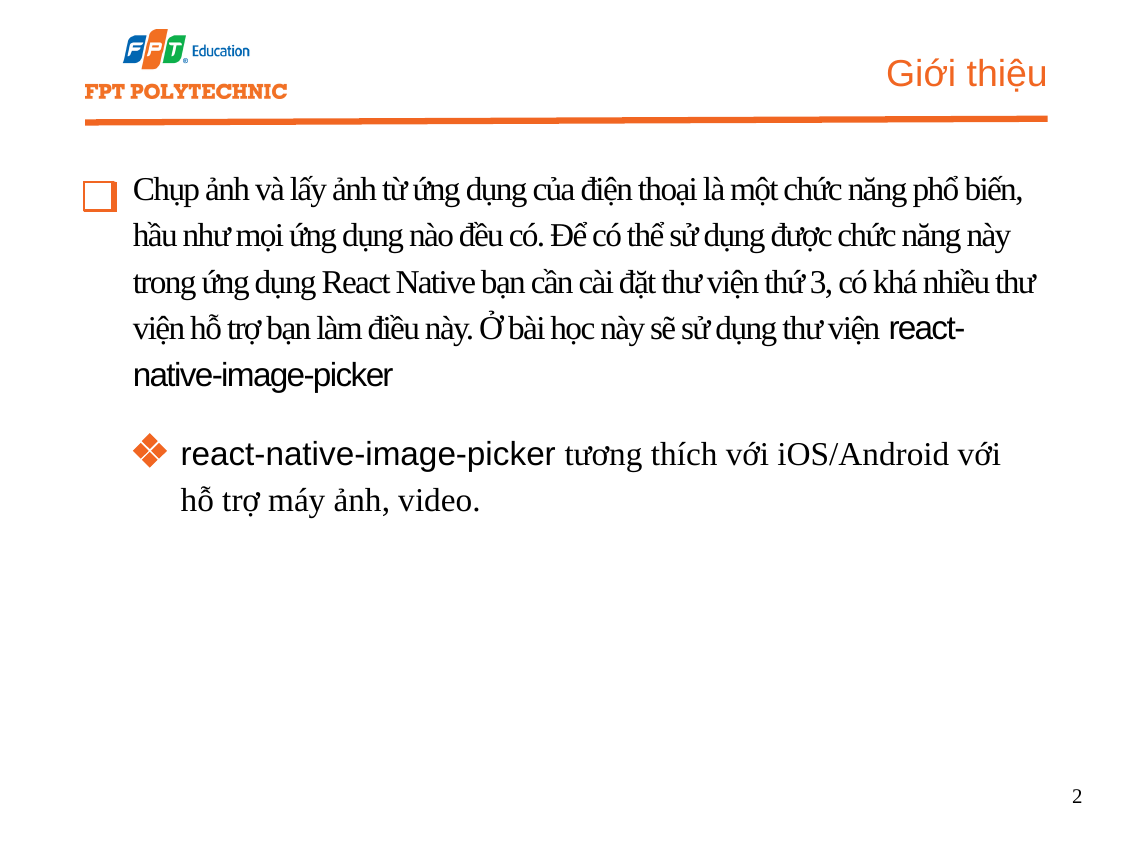

Giới thiệu

Chụp ảnh và lấy ảnh từ ứng dụng của điện thoại là một chức năng phổ biến, hầu như mọi ứng dụng nào đều có. Để có thể sử dụng được chức năng này trong ứng dụng React Native bạn cần cài đặt thư viện thứ 3, có khá nhiều thư viện hỗ trợ bạn làm điều này. Ở bài học này sẽ sử dụng thư viện react-native-image-picker

react-native-image-picker tương thích với iOS/Android với hỗ trợ máy ảnh, video.

2